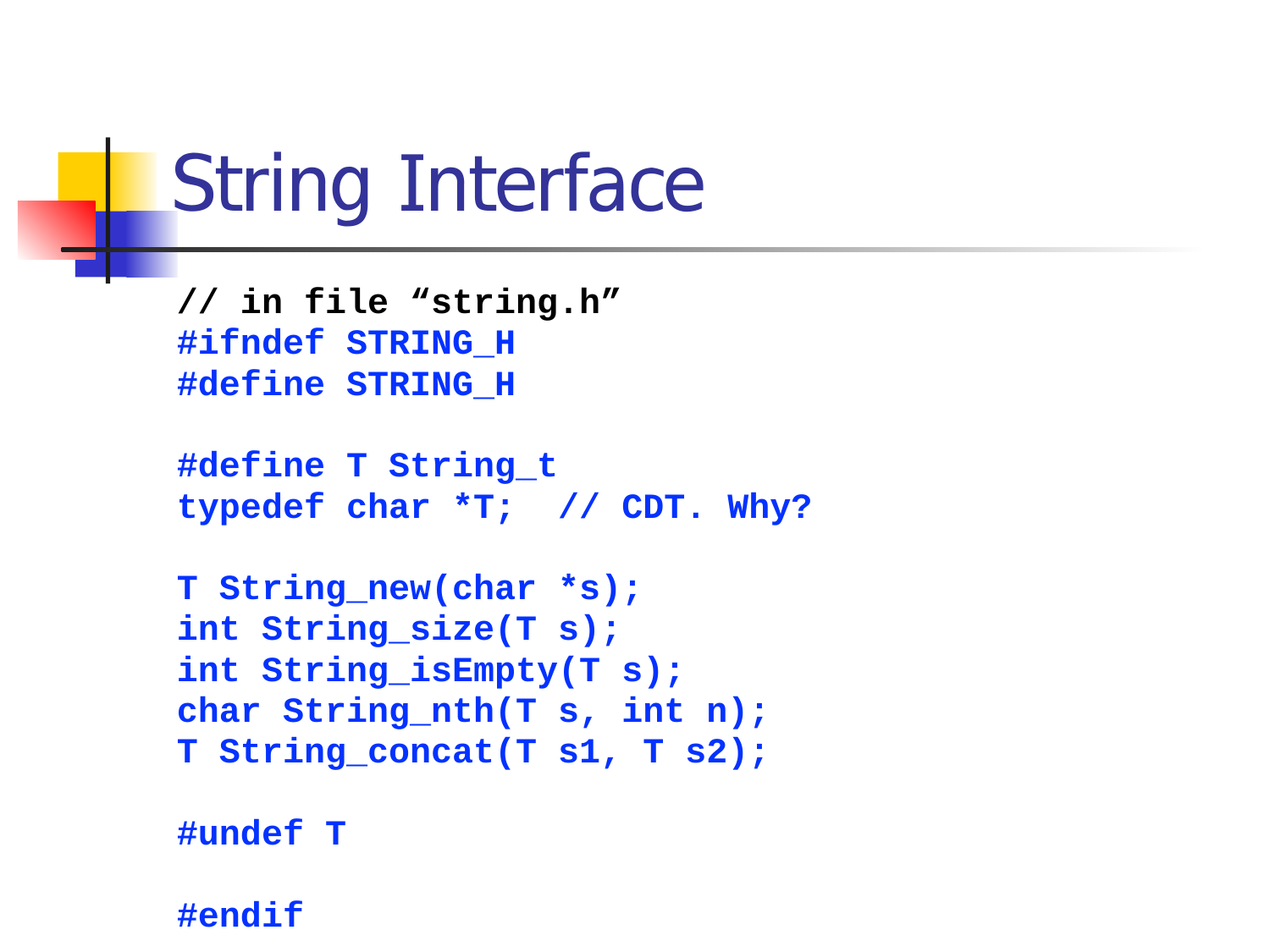

# String Interface
// in file “string.h”
#ifndef STRING_H
#define STRING_H

#define T String_t
typedef char *T;  // CDT. Why?

T String_new(char *s);
int String_size(T s);
int String_isEmpty(T s);
char String_nth(T s, int n);
T String_concat(T s1, T s2);

#undef T

#endif